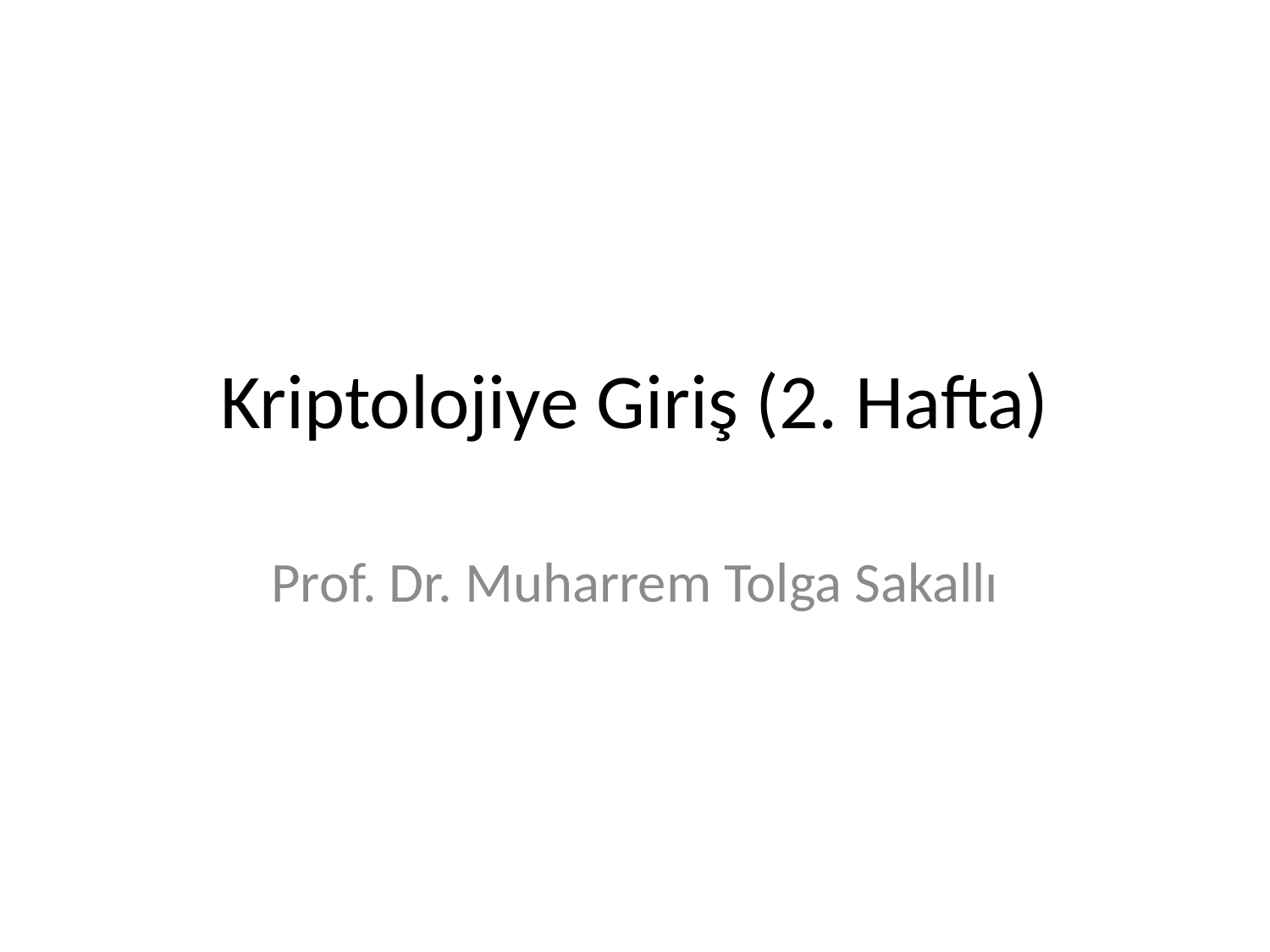

# Kriptolojiye Giriş (2. Hafta)
Prof. Dr. Muharrem Tolga Sakallı